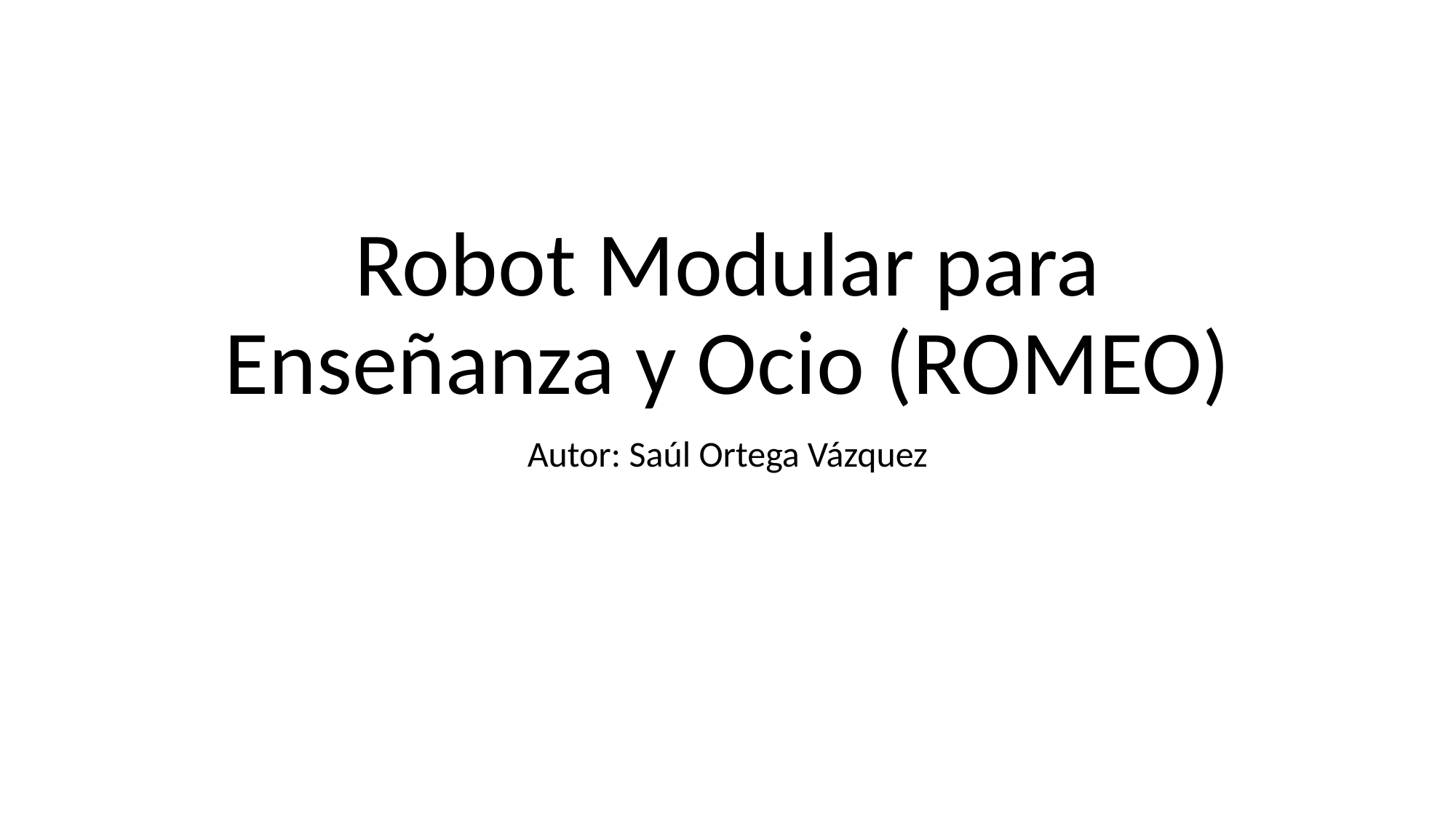

# Robot Modular para Enseñanza y Ocio (ROMEO)
Autor: Saúl Ortega Vázquez